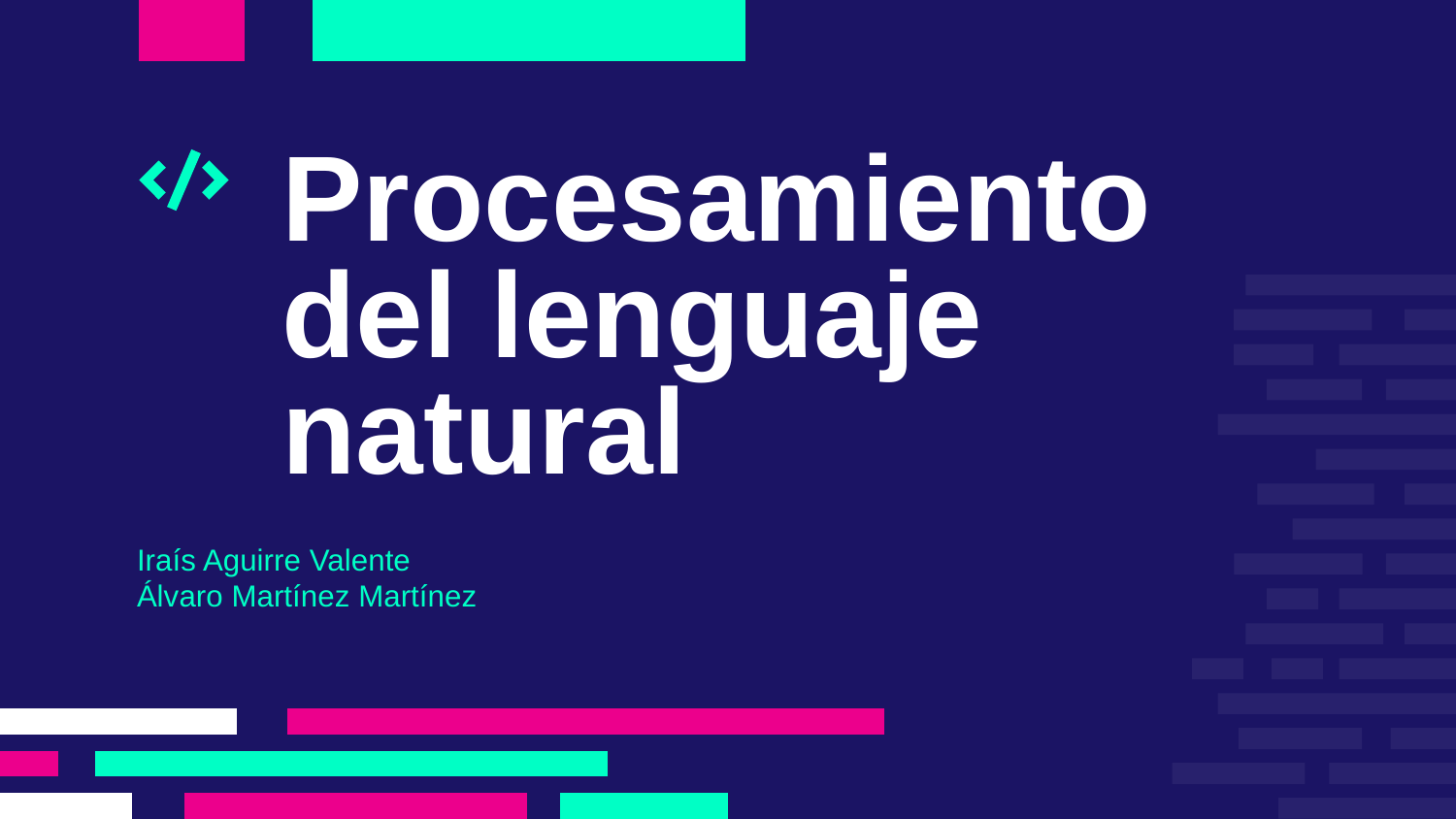

# Procesamiento del lenguaje natural
Iraís Aguirre Valente
Álvaro Martínez Martínez